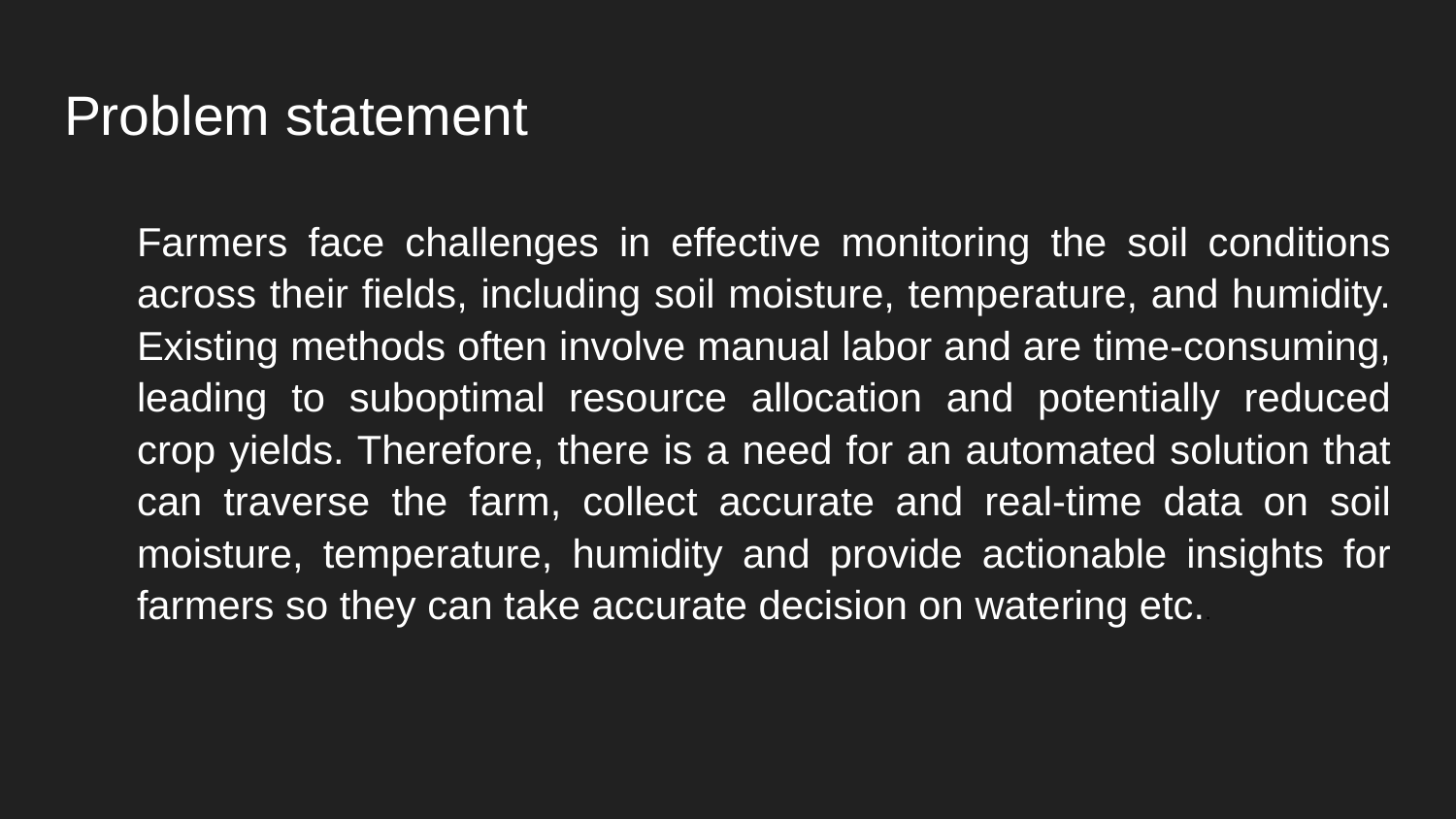

# Problem statement
Farmers face challenges in effective monitoring the soil conditions across their fields, including soil moisture, temperature, and humidity. Existing methods often involve manual labor and are time-consuming, leading to suboptimal resource allocation and potentially reduced crop yields. Therefore, there is a need for an automated solution that can traverse the farm, collect accurate and real-time data on soil moisture, temperature, humidity and provide actionable insights for farmers so they can take accurate decision on watering etc..